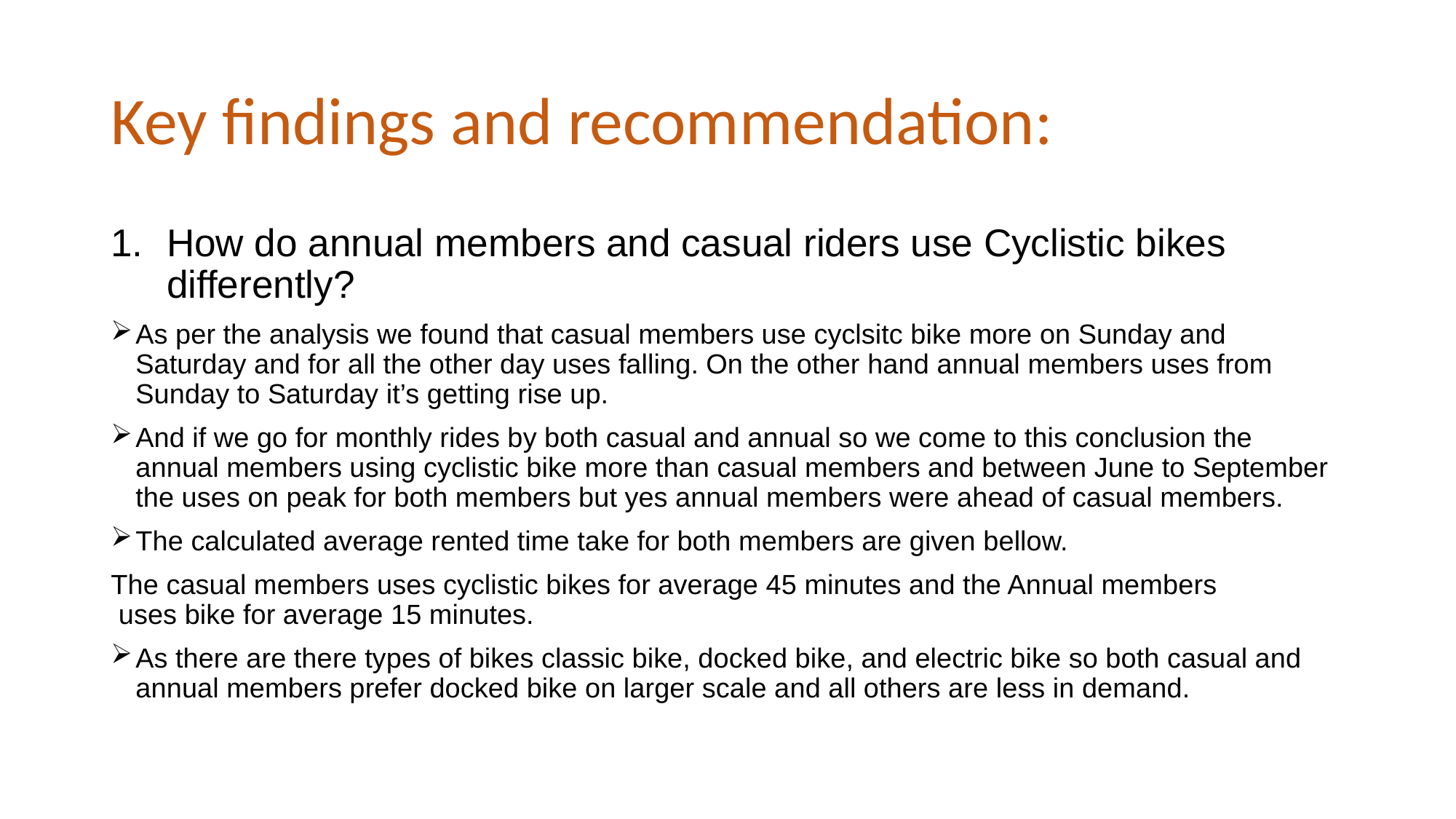

# Key findings and recommendation:
How do annual members and casual riders use Cyclistic bikes differently?
As per the analysis we found that casual members use cyclsitc bike more on Sunday and Saturday and for all the other day uses falling. On the other hand annual members uses from Sunday to Saturday it’s getting rise up.
And if we go for monthly rides by both casual and annual so we come to this conclusion the annual members using cyclistic bike more than casual members and between June to September the uses on peak for both members but yes annual members were ahead of casual members.
The calculated average rented time take for both members are given bellow.
The casual members uses cyclistic bikes for average 45 minutes and the Annual members                  uses bike for average 15 minutes.
As there are there types of bikes classic bike, docked bike, and electric bike so both casual and annual members prefer docked bike on larger scale and all others are less in demand.